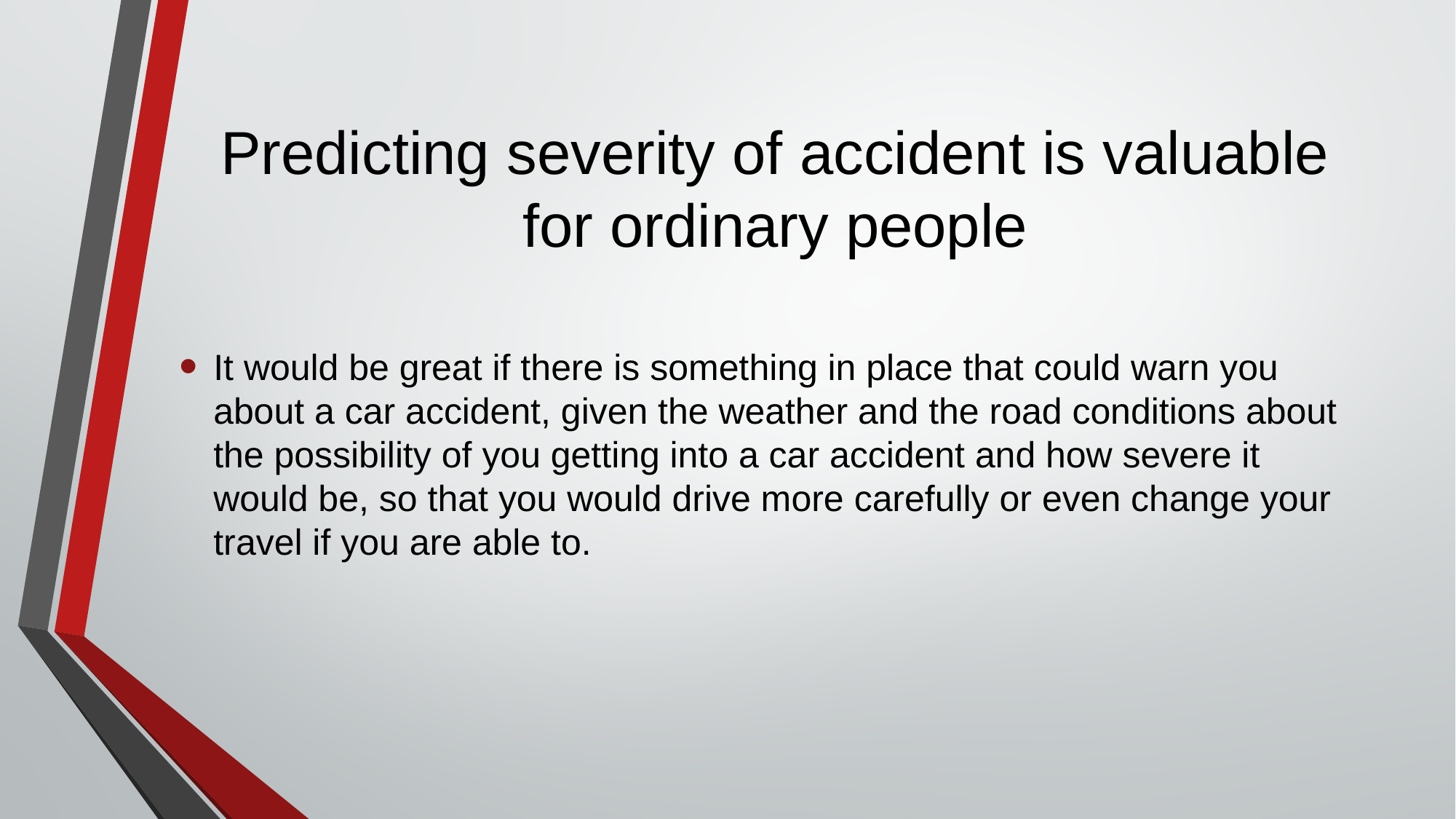

# Predicting severity of accident is valuable for ordinary people
It would be great if there is something in place that could warn you about a car accident, given the weather and the road conditions about the possibility of you getting into a car accident and how severe it would be, so that you would drive more carefully or even change your travel if you are able to.